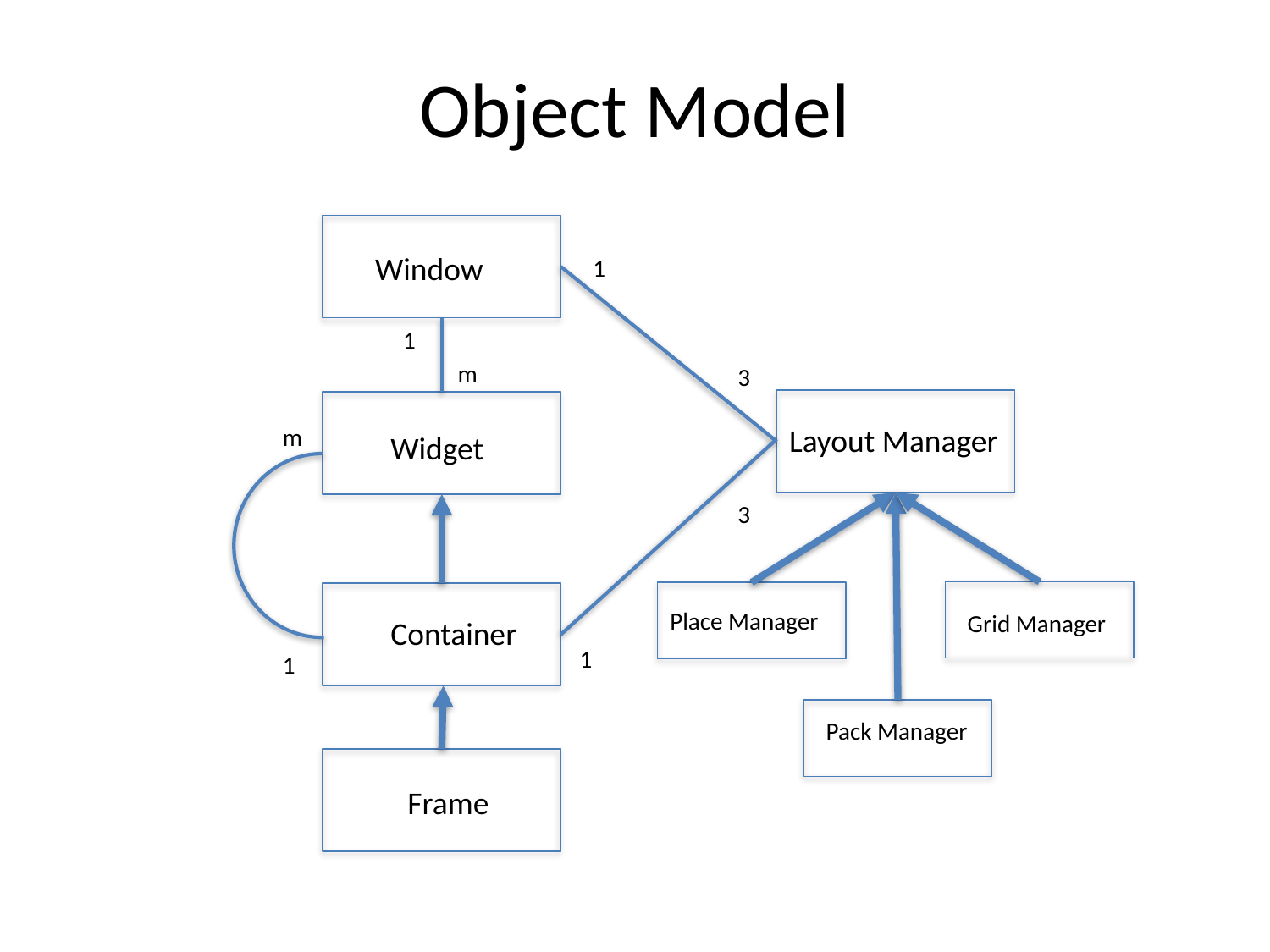

# Object Model

Window
1
1
m
3

Layout Manager
m
Widget

3

Place Manager
Grid Manager
Container
1
1

Pack Manager

Frame